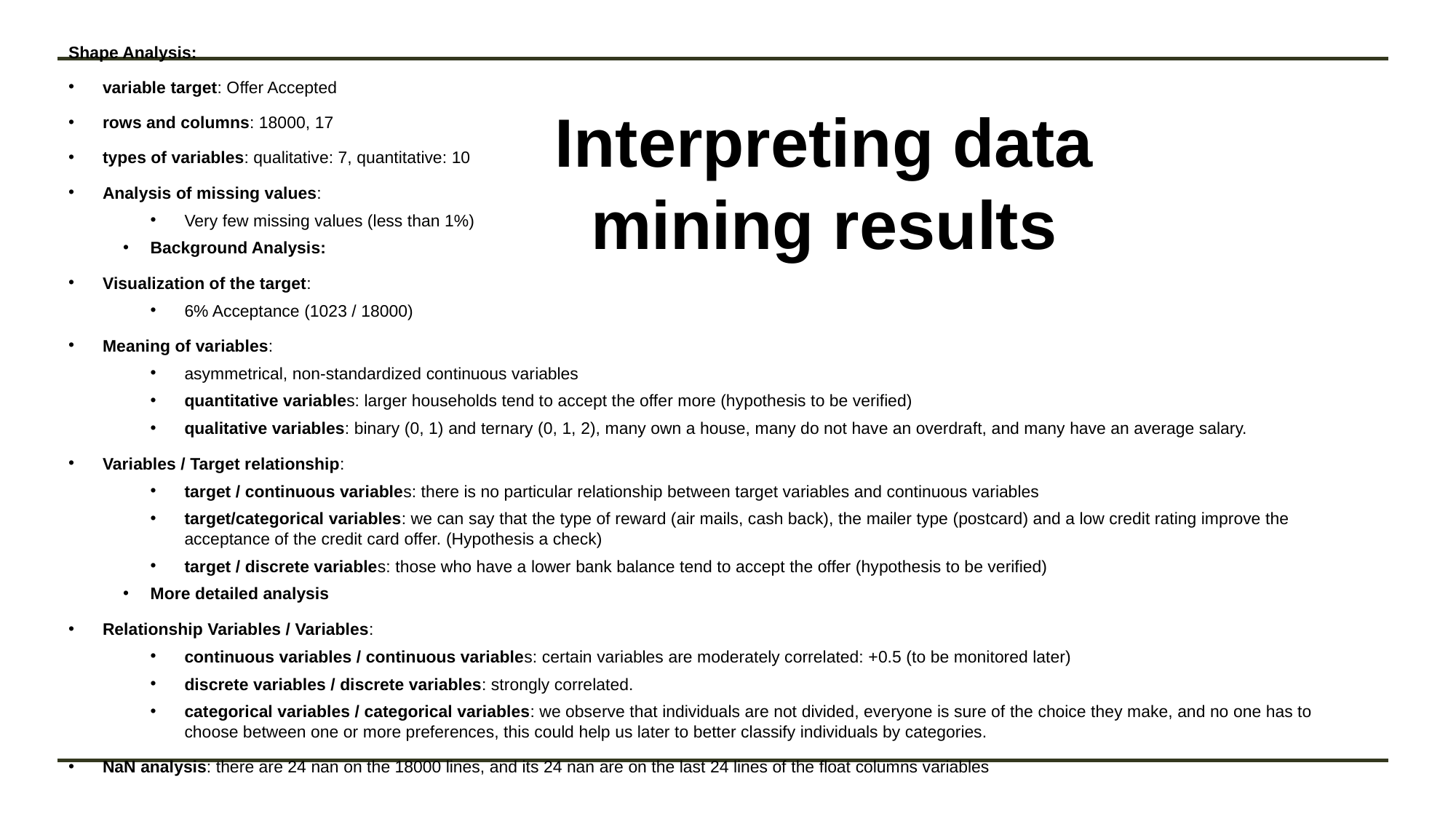

Shape Analysis:
variable target: Offer Accepted
rows and columns: 18000, 17
types of variables: qualitative: 7, quantitative: 10
Analysis of missing values:
Very few missing values (less than 1%)
Background Analysis:
Visualization of the target:
6% Acceptance (1023 / 18000)
Meaning of variables:
asymmetrical, non-standardized continuous variables
quantitative variables: larger households tend to accept the offer more (hypothesis to be verified)
qualitative variables: binary (0, 1) and ternary (0, 1, 2), many own a house, many do not have an overdraft, and many have an average salary.
Variables / Target relationship:
target / continuous variables: there is no particular relationship between target variables and continuous variables
target/categorical variables: we can say that the type of reward (air mails, cash back), the mailer type (postcard) and a low credit rating improve the acceptance of the credit card offer. (Hypothesis a check)
target / discrete variables: those who have a lower bank balance tend to accept the offer (hypothesis to be verified)
More detailed analysis
Relationship Variables / Variables:
continuous variables / continuous variables: certain variables are moderately correlated: +0.5 (to be monitored later)
discrete variables / discrete variables: strongly correlated.
categorical variables / categorical variables: we observe that individuals are not divided, everyone is sure of the choice they make, and no one has to choose between one or more preferences, this could help us later to better classify individuals by categories.
NaN analysis: there are 24 nan on the 18000 lines, and its 24 nan are on the last 24 lines of the float columns variables
# Interpreting data mining results